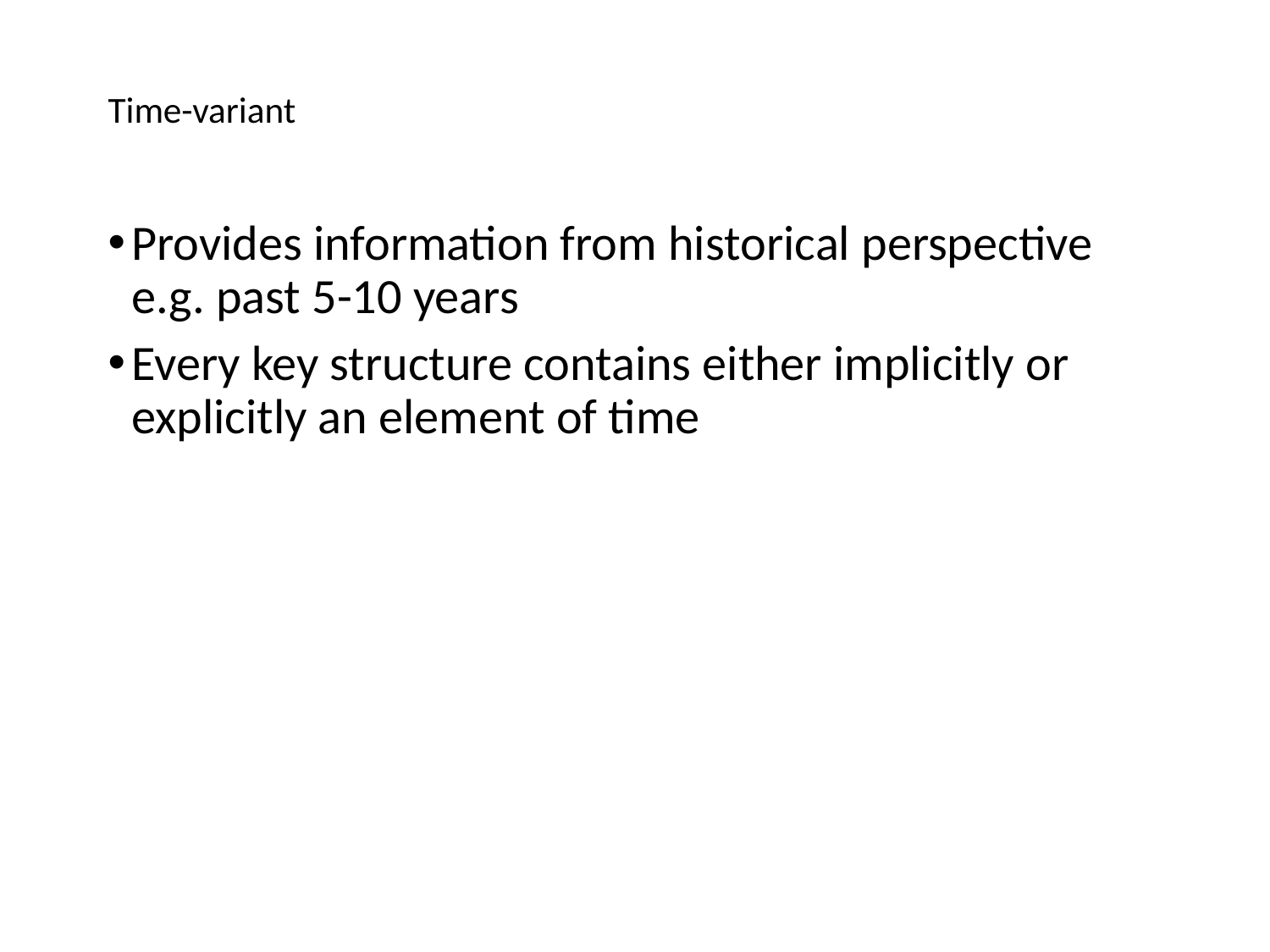

# Time-variant
Provides information from historical perspective e.g. past 5-10 years
Every key structure contains either implicitly or explicitly an element of time